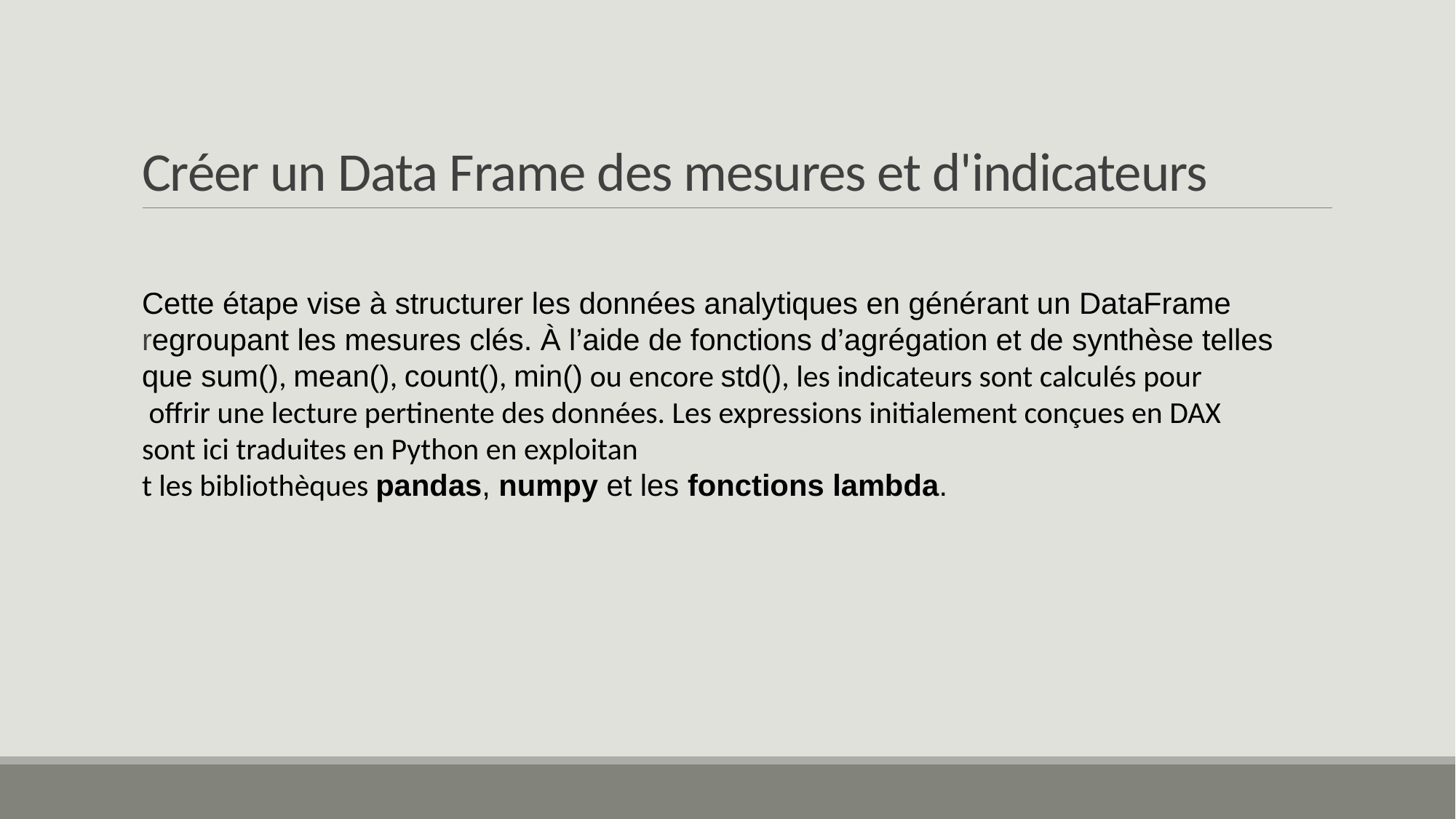

# Créer un Data Frame des mesures et d'indicateurs
Cette étape vise à structurer les données analytiques en générant un DataFrame
regroupant les mesures clés. À l’aide de fonctions d’agrégation et de synthèse telles
que sum(), mean(), count(), min() ou encore std(), les indicateurs sont calculés pour
 offrir une lecture pertinente des données. Les expressions initialement conçues en DAX
sont ici traduites en Python en exploitan
t les bibliothèques pandas, numpy et les fonctions lambda.